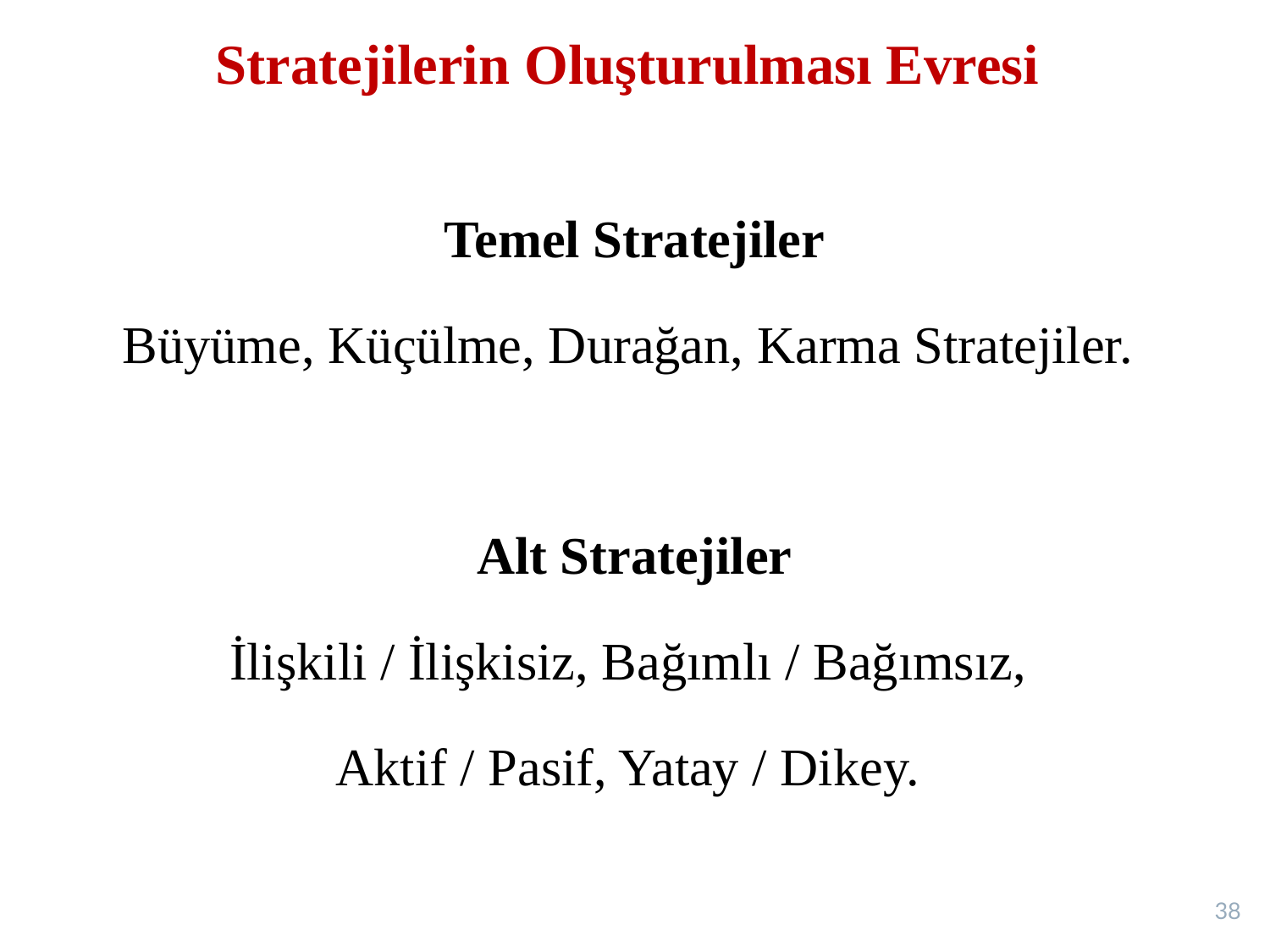

# Stratejilerin Oluşturulması Evresi
Temel Stratejiler
Büyüme, Küçülme, Durağan, Karma Stratejiler.

Alt Stratejiler
İlişkili / İlişkisiz, Bağımlı / Bağımsız,
Aktif / Pasif, Yatay / Dikey.

38